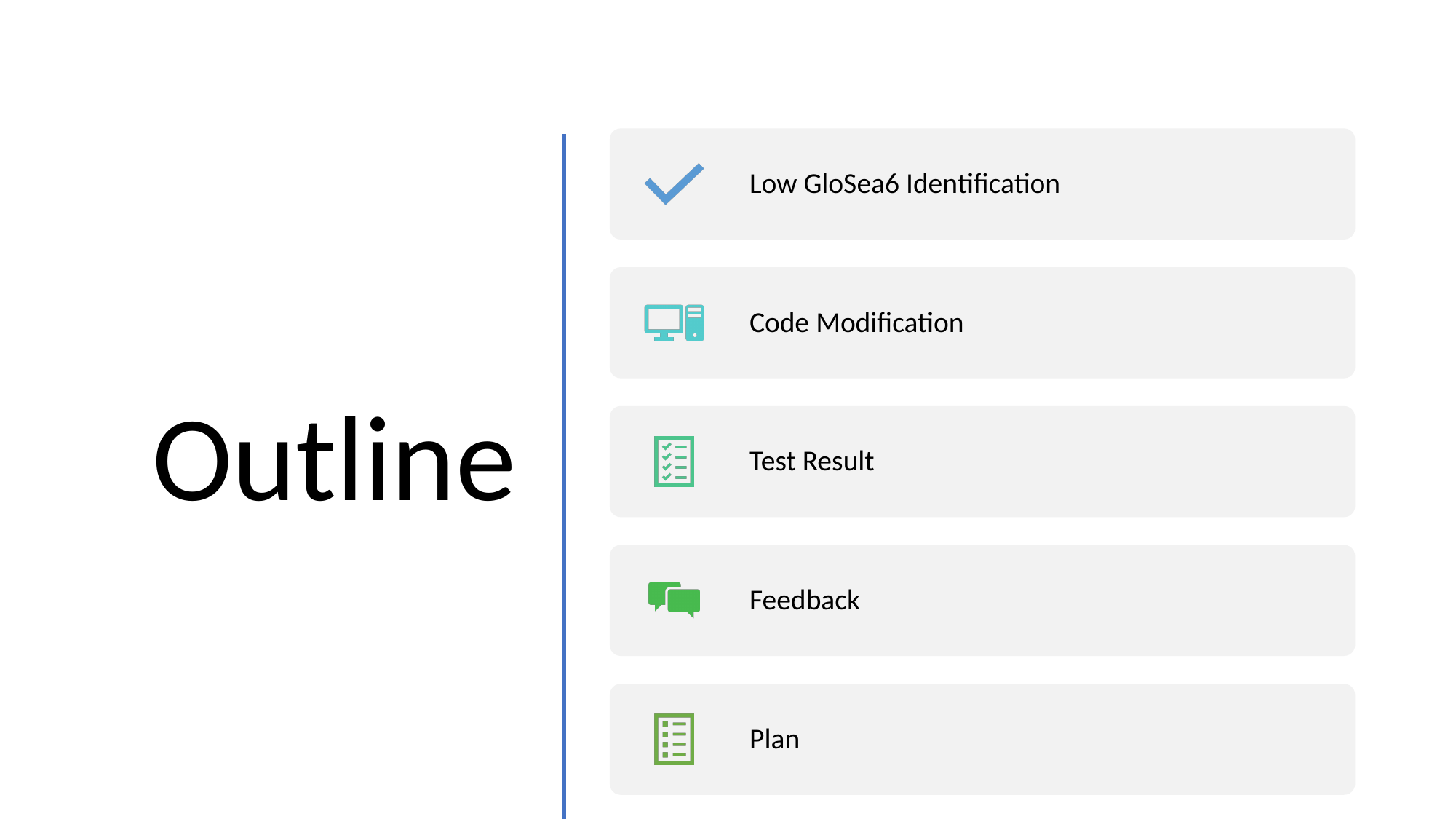

# Outline
Low GloSea6 Identification
Code Modification
Test Result
Feedback
Plan